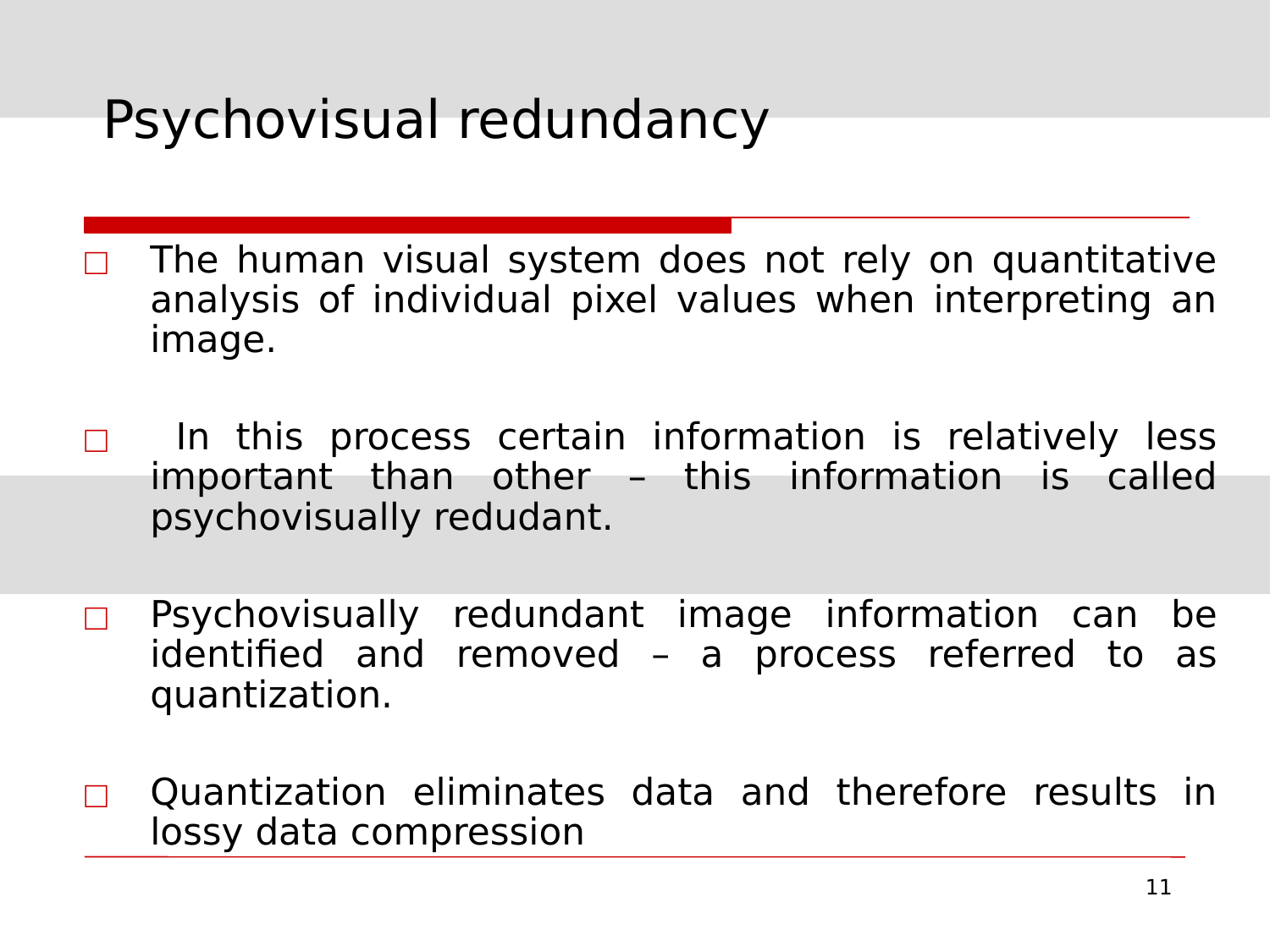

# Psychovisual redundancy
The human visual system does not rely on quantitative analysis of individual pixel values when interpreting an image.

 In this process certain information is relatively less important than other – this information is called psychovisually redudant.

Psychovisually redundant image information can be identified and removed – a process referred to as quantization.

Quantization eliminates data and therefore results in lossy data compression
11